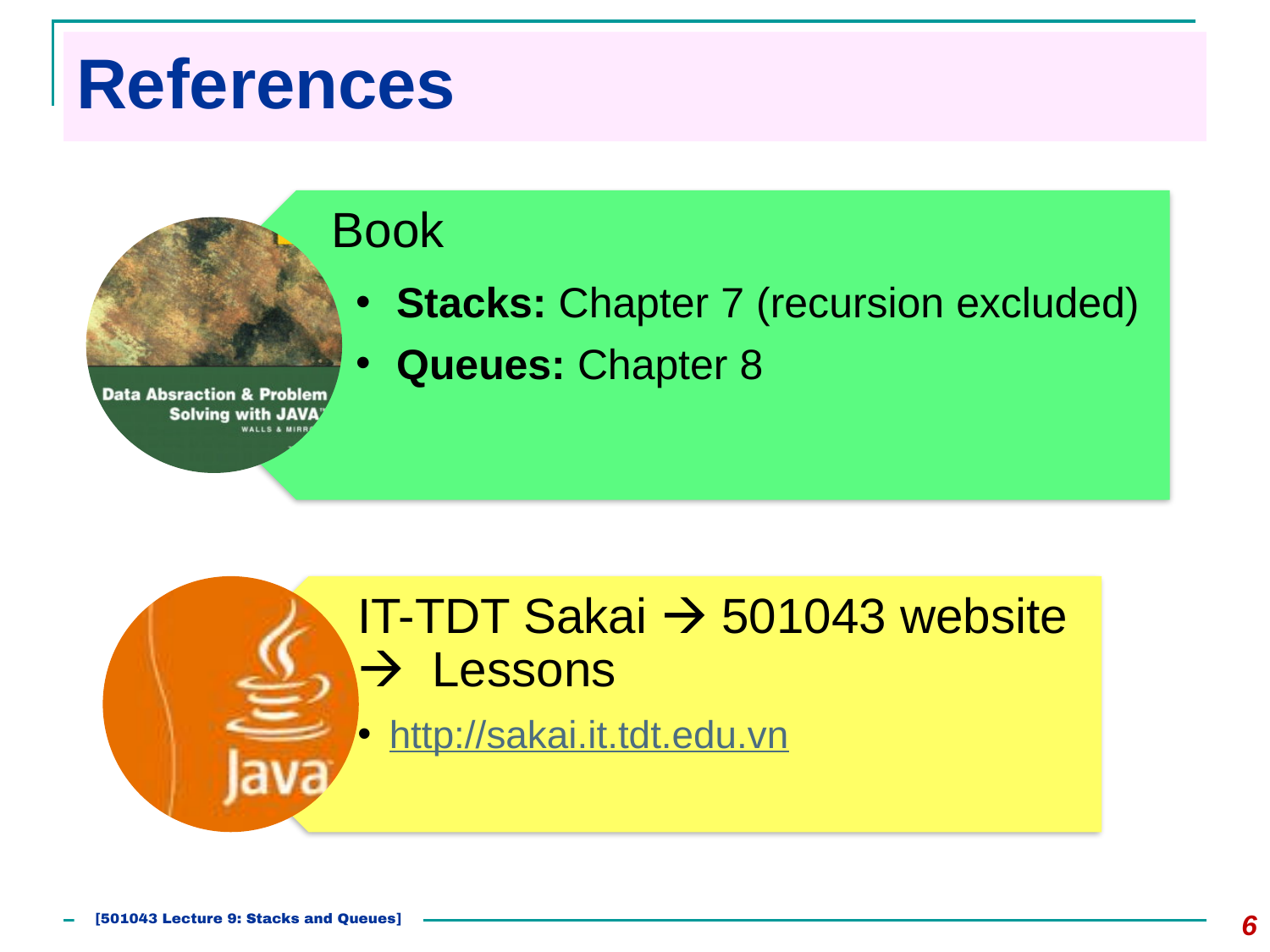

# References

Book
Stacks: Chapter 7 (recursion excluded)
Queues: Chapter 8

IT-TDT Sakai 🡪 501043 website 🡪  Lessons
http://sakai.it.tdt.edu.vn
6
[501043 Lecture 9: Stacks and Queues]